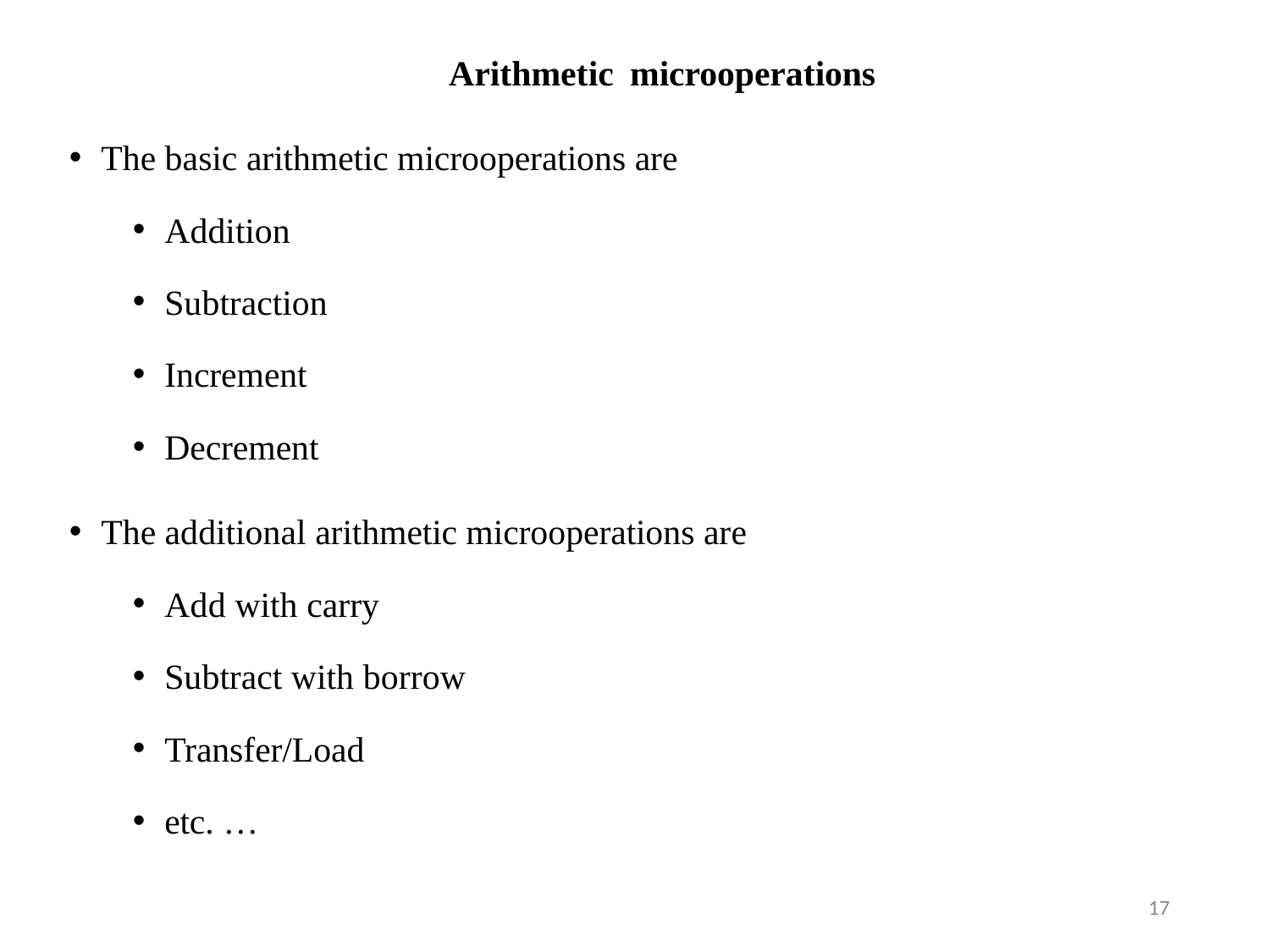

Arithmetic microoperations

The basic arithmetic microoperations are
Addition
Subtraction
Increment
Decrement

The additional arithmetic microoperations are
Add with carry
Subtract with borrow
Transfer/Load
etc. …
17